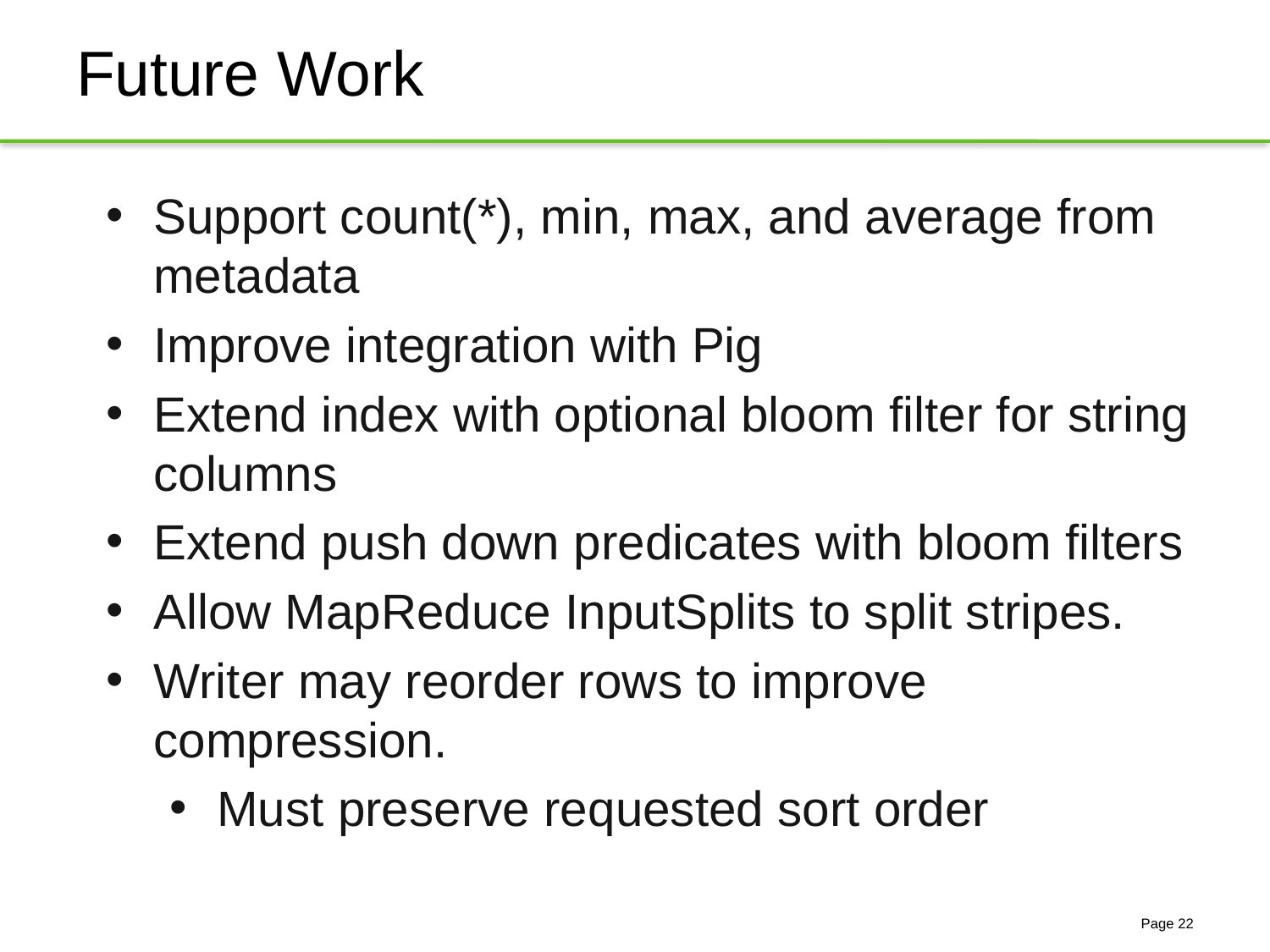

# Future Work
Support count(*), min, max, and average from metadata
Improve integration with Pig
Extend index with optional bloom filter for string columns
Extend push down predicates with bloom filters
Allow MapReduce InputSplits to split stripes.
Writer may reorder rows to improve compression.
Must preserve requested sort order

Page 22